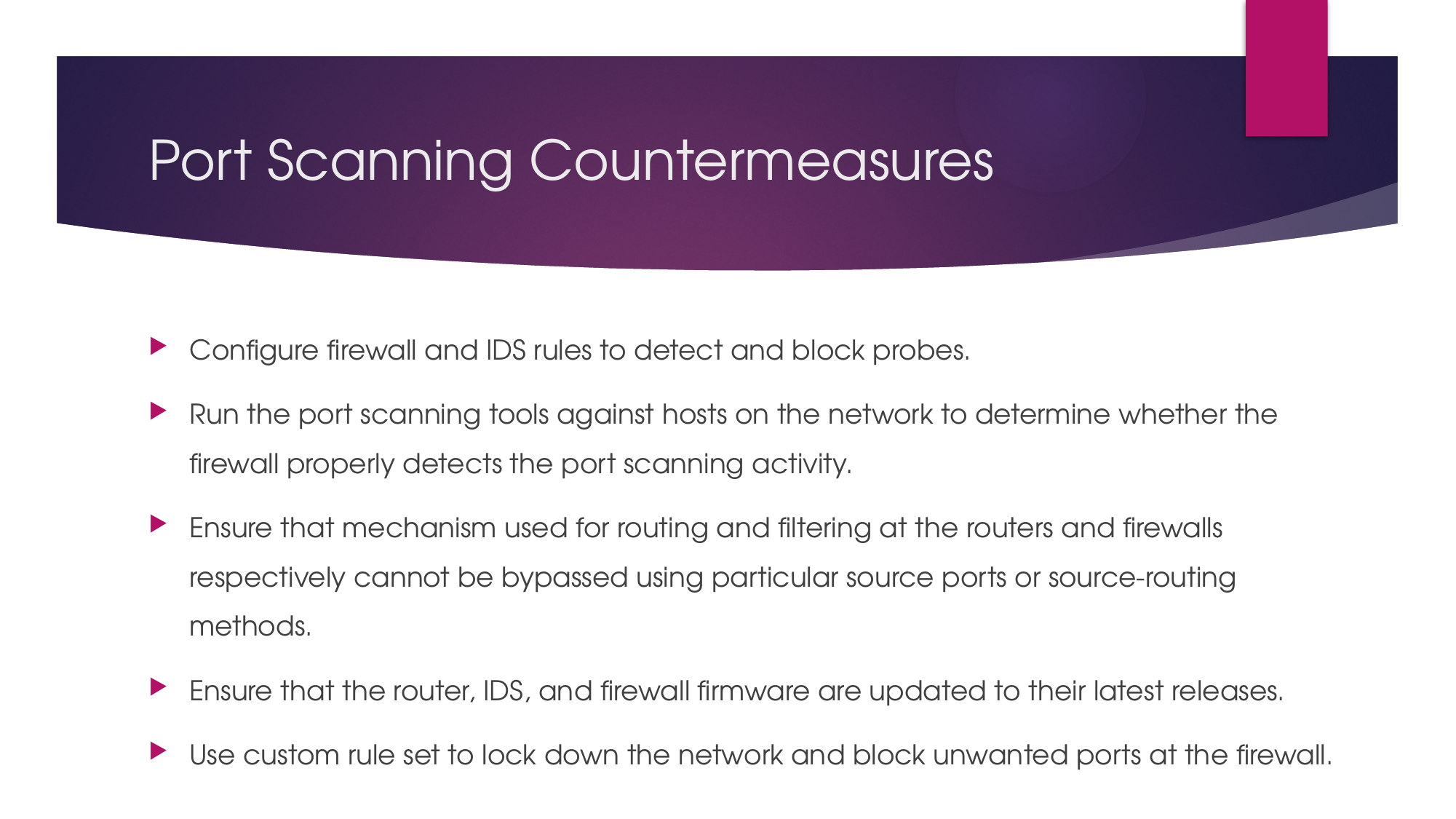

# Port Scanning Countermeasures
Configure firewall and IDS rules to detect and block probes.
Run the port scanning tools against hosts on the network to determine whether the firewall properly detects the port scanning activity.
Ensure that mechanism used for routing and filtering at the routers and firewalls respectively cannot be bypassed using particular source ports or source-routing methods.
Ensure that the router, IDS, and firewall firmware are updated to their latest releases.
Use custom rule set to lock down the network and block unwanted ports at the firewall.